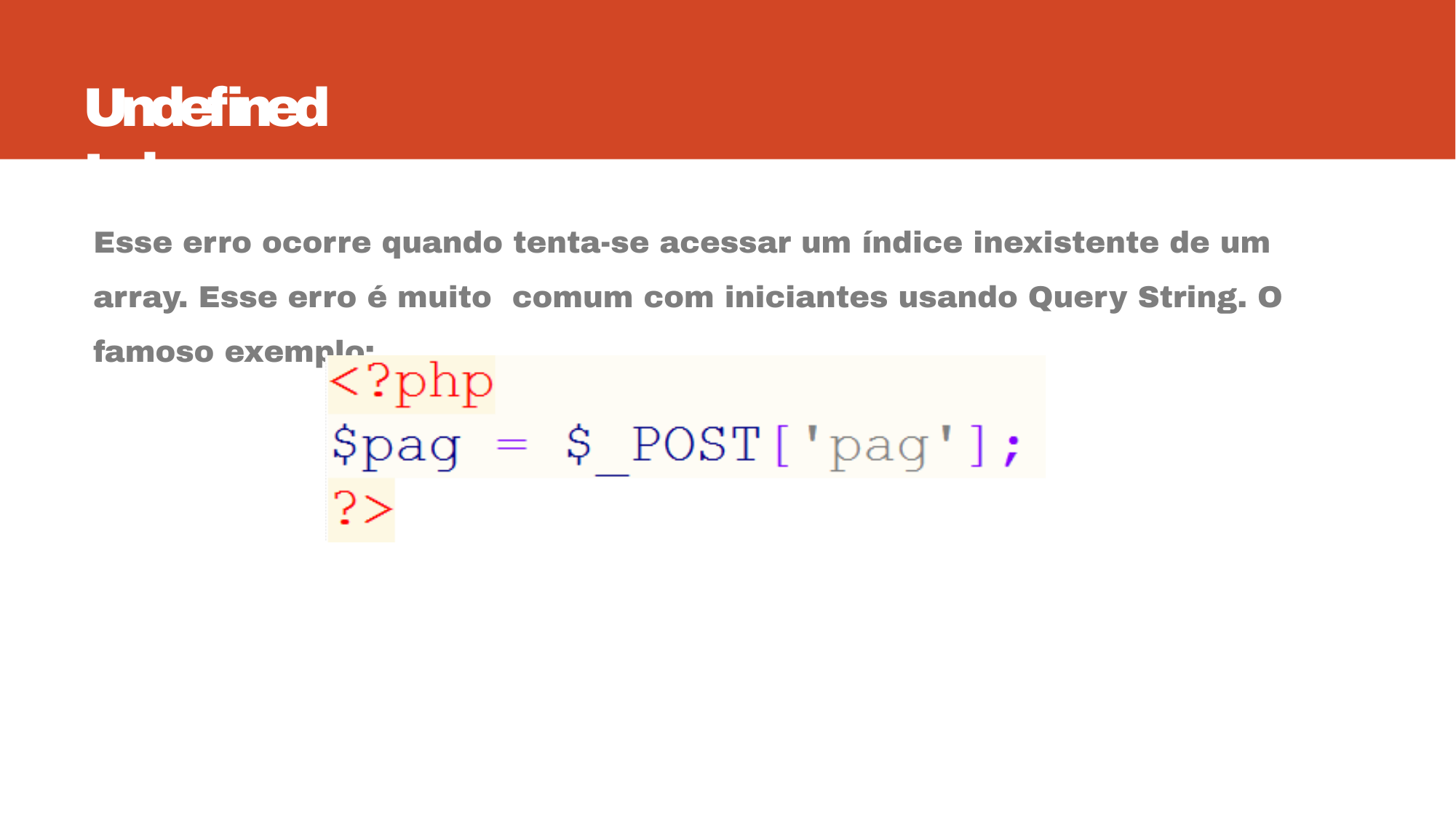

Undefined Index
Esse erro ocorre quando tenta-se acessar um índice inexistente de um array. Esse erro é muito  comum com iniciantes usando Query String. O famoso exemplo: